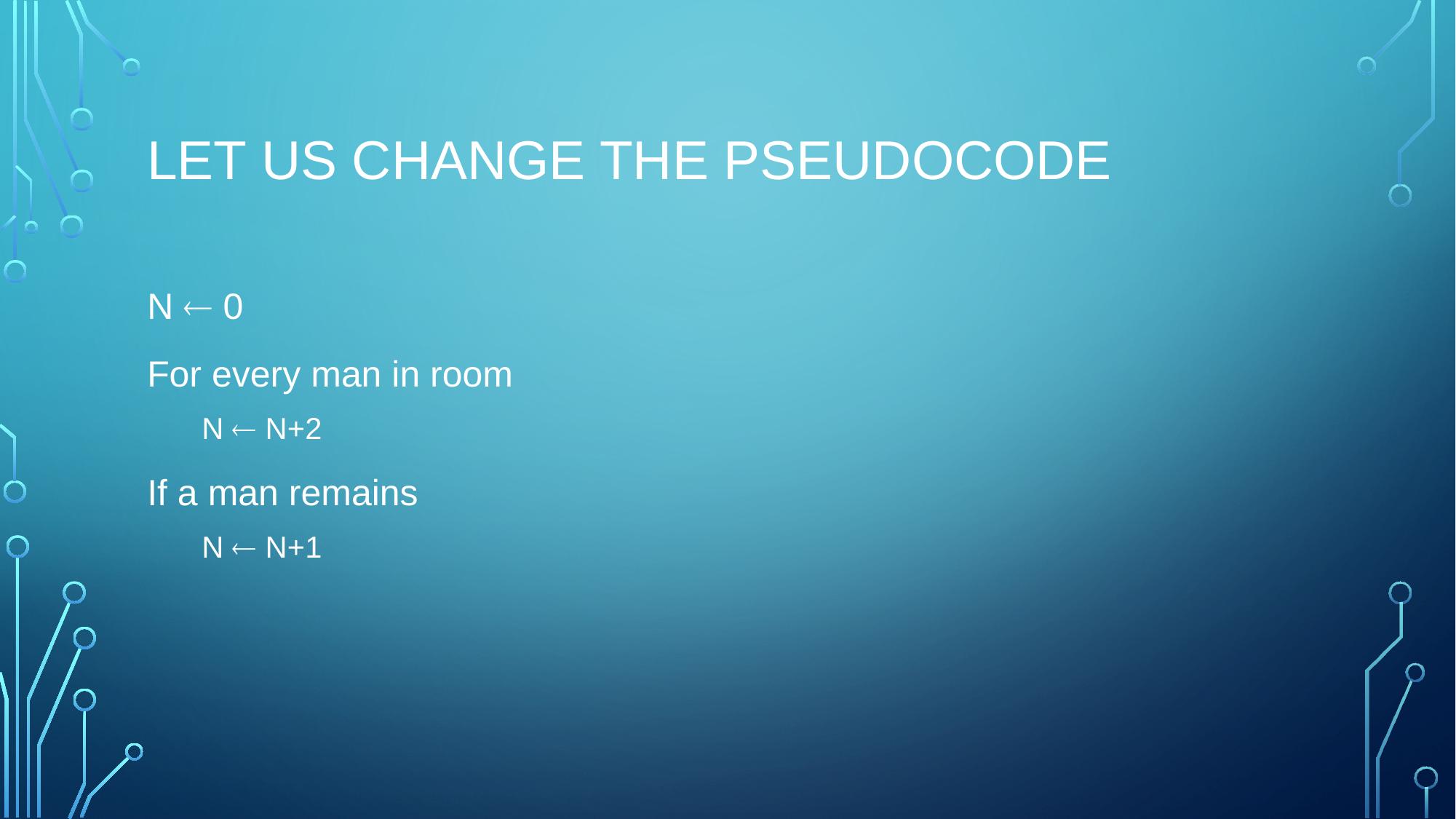

# Let us change the pseudocode
N ← 0
For every man in room
N ← N+2
If a man remains
N ← N+1